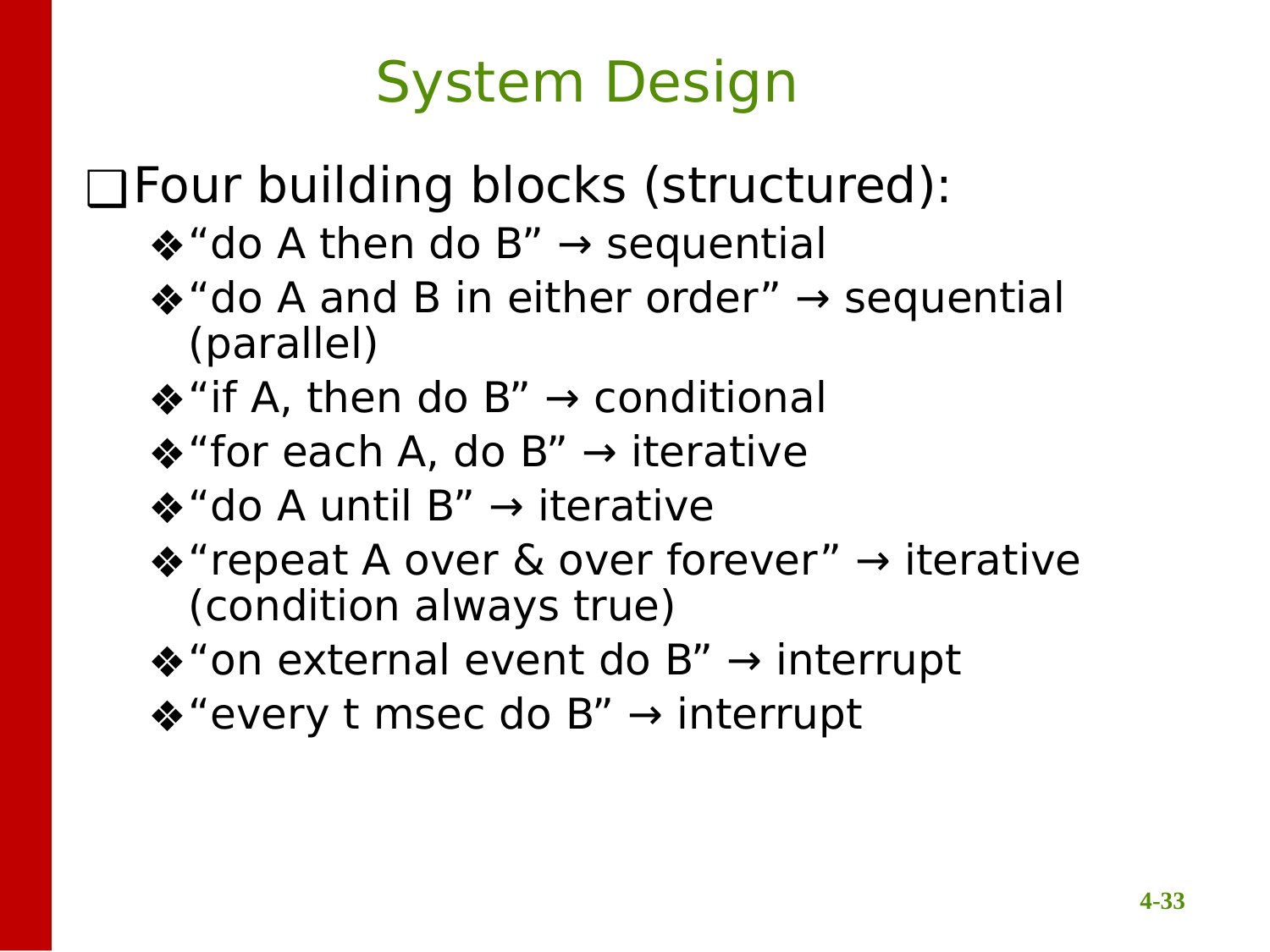

# System Design
Four building blocks (structured):
“do A then do B” → sequential
“do A and B in either order” → sequential (parallel)
“if A, then do B” → conditional
“for each A, do B” → iterative
“do A until B” → iterative
“repeat A over & over forever” → iterative (condition always true)
“on external event do B” → interrupt
“every t msec do B” → interrupt